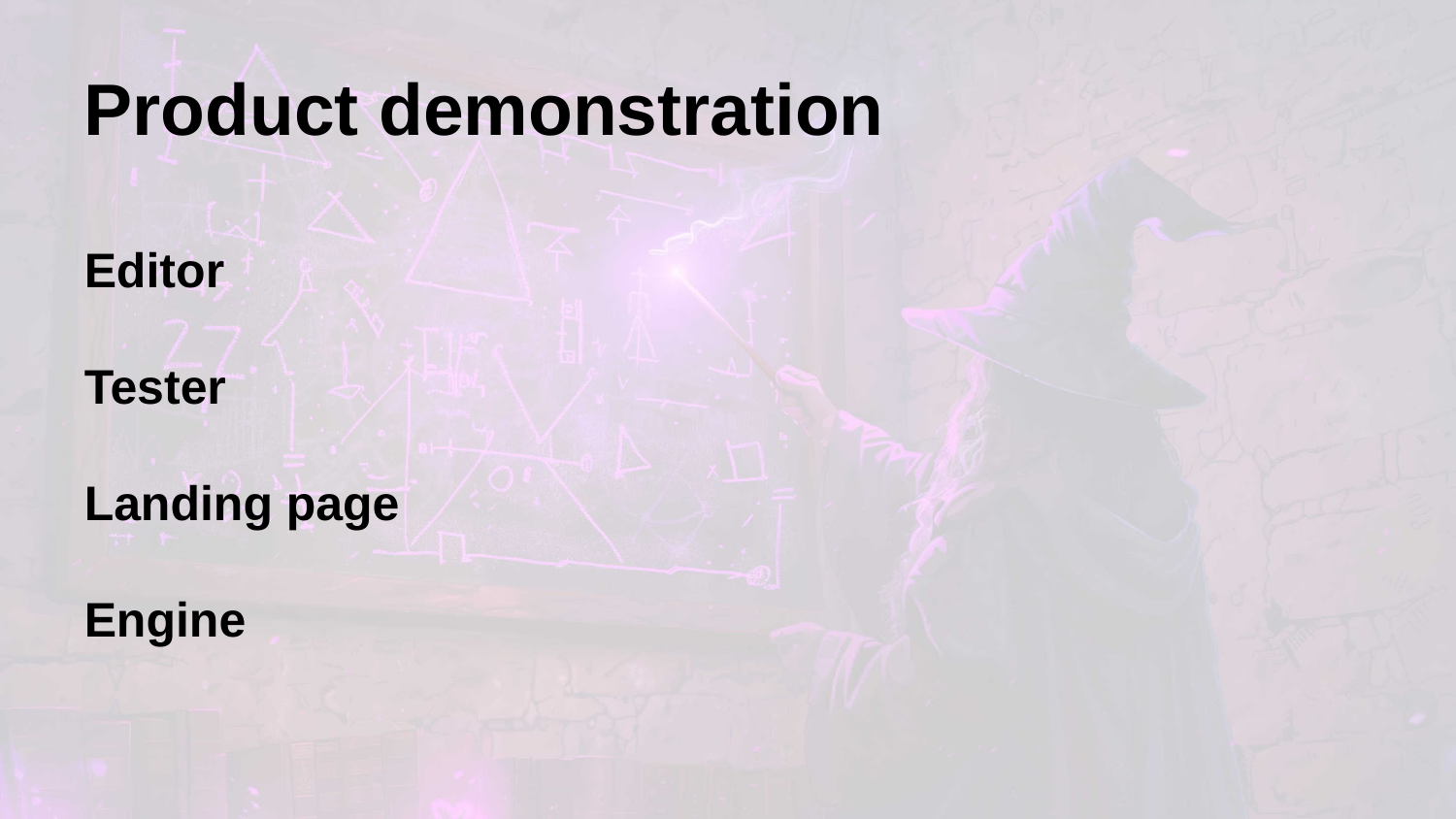

Product demonstration

Editor

Tester

Landing page

Engine